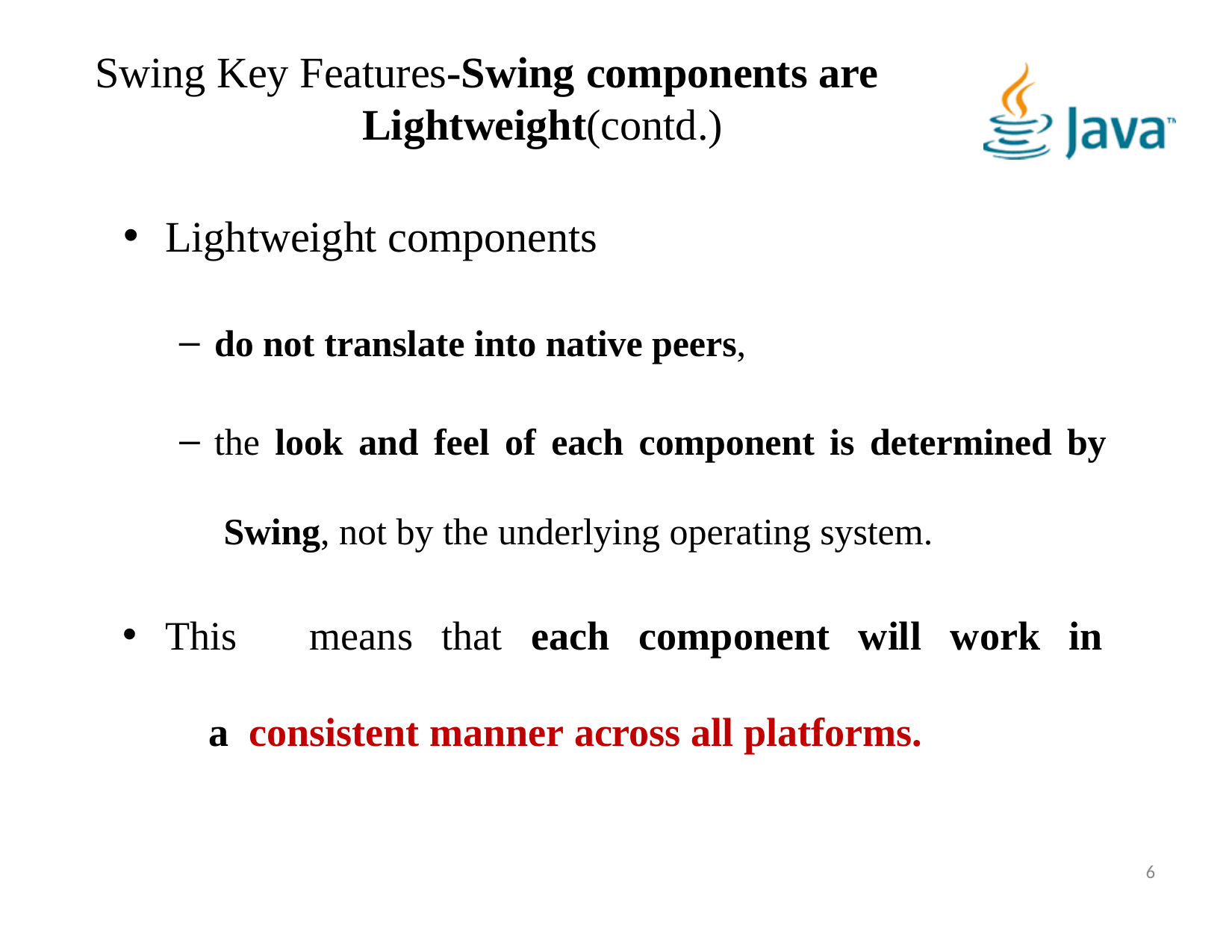

Swing Key Features-Swing components are
Lightweight(contd.)
# Lightweight components

do not translate into native peers,
the look and feel of each component is determined by  Swing, not by the underlying operating system.
This	means	that	each	component	will	work	in	a  consistent manner across all platforms.
6